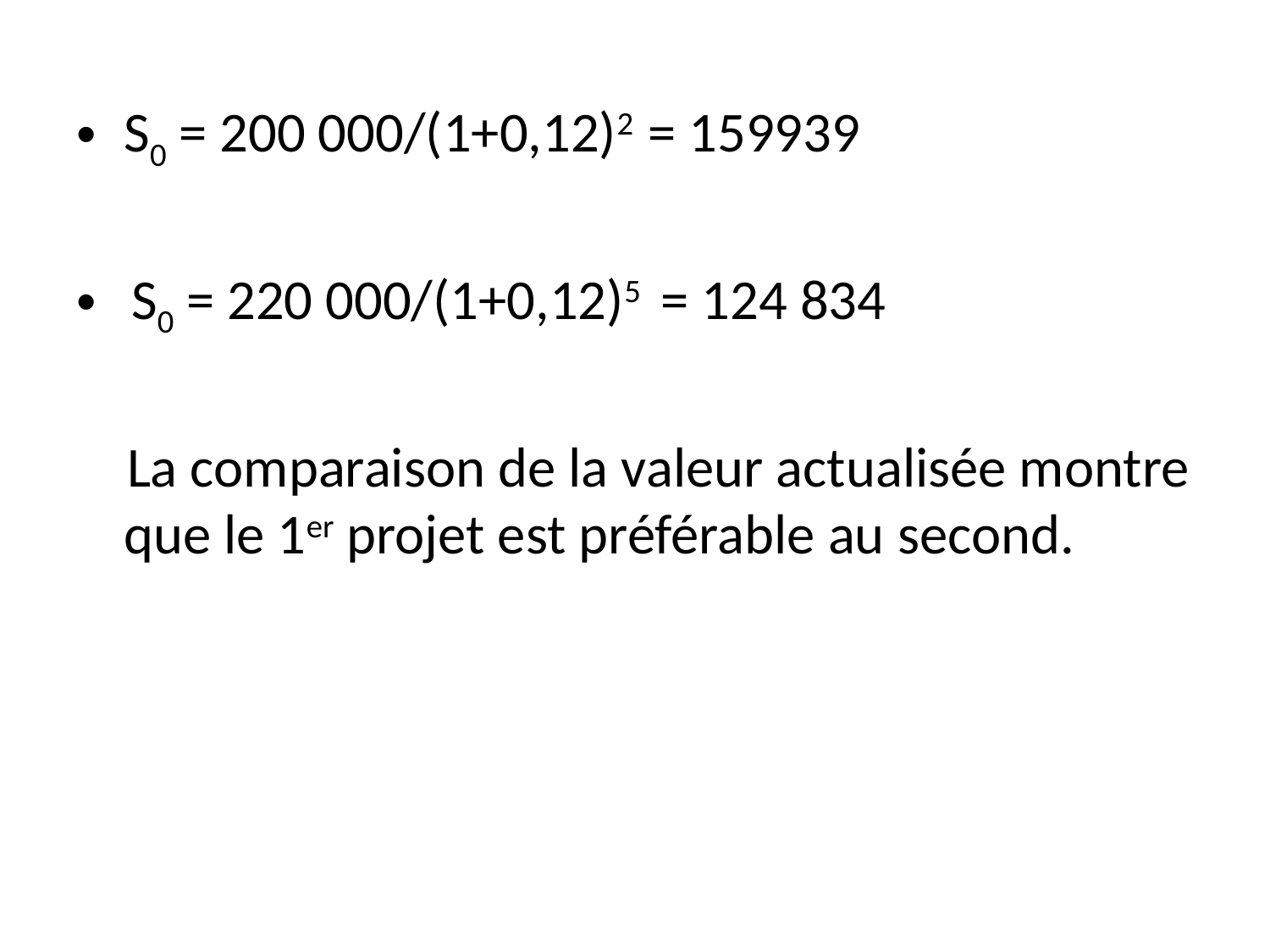

S0 = 200 000/(1+0,12)2  = 159939

 S0 = 220 000/(1+0,12)5  = 124 834

    La comparaison de la valeur actualisée montre que le 1er projet est préférable au second.